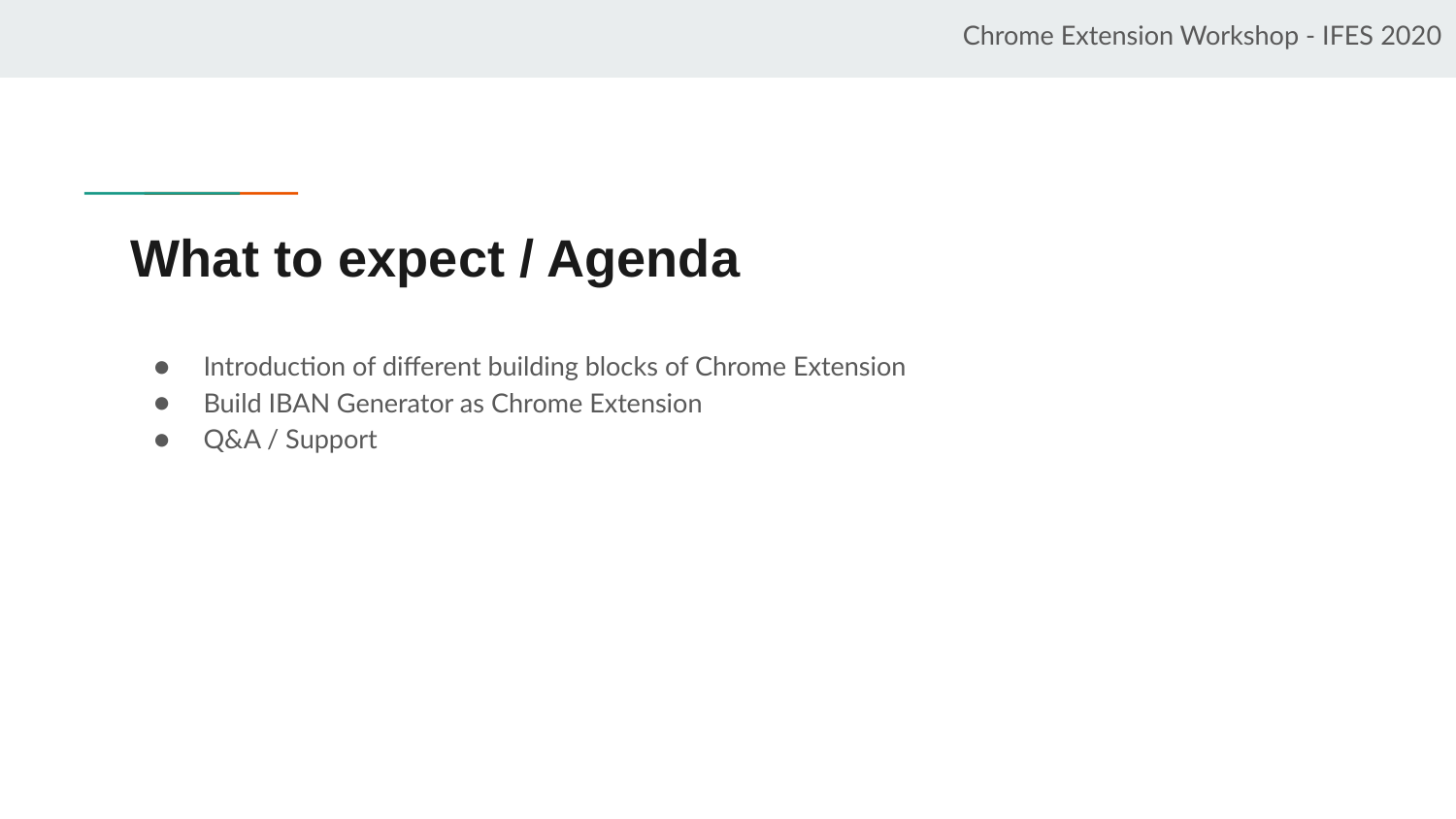

Chrome Extension Workshop - IFES 2020
# What to expect / Agenda
Introduction of different building blocks of Chrome Extension
Build IBAN Generator as Chrome Extension
Q&A / Support